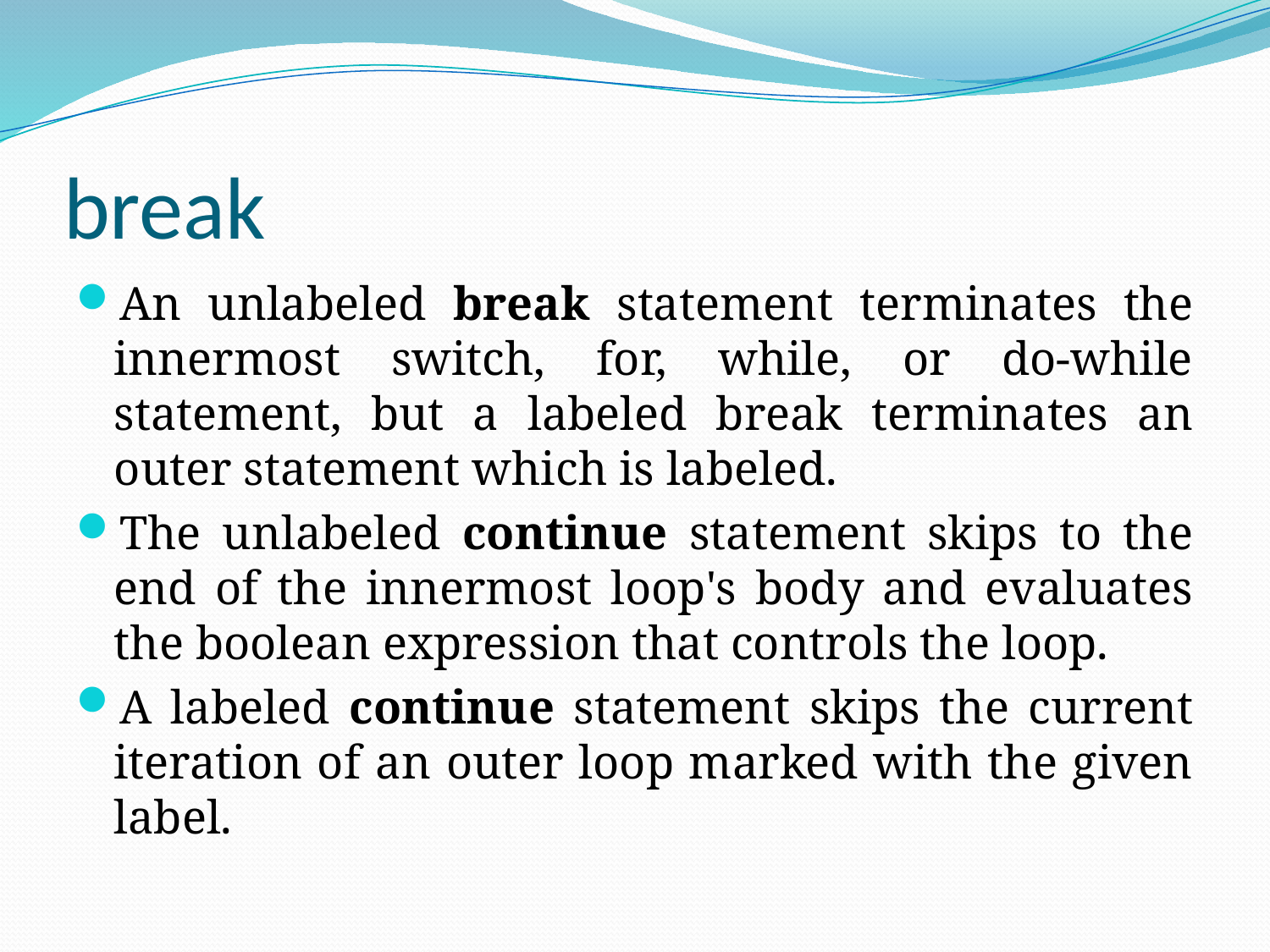

# break
An unlabeled break statement terminates the innermost switch, for, while, or do-while statement, but a labeled break terminates an outer statement which is labeled.
The unlabeled continue statement skips to the end of the innermost loop's body and evaluates the boolean expression that controls the loop.
A labeled continue statement skips the current iteration of an outer loop marked with the given label.